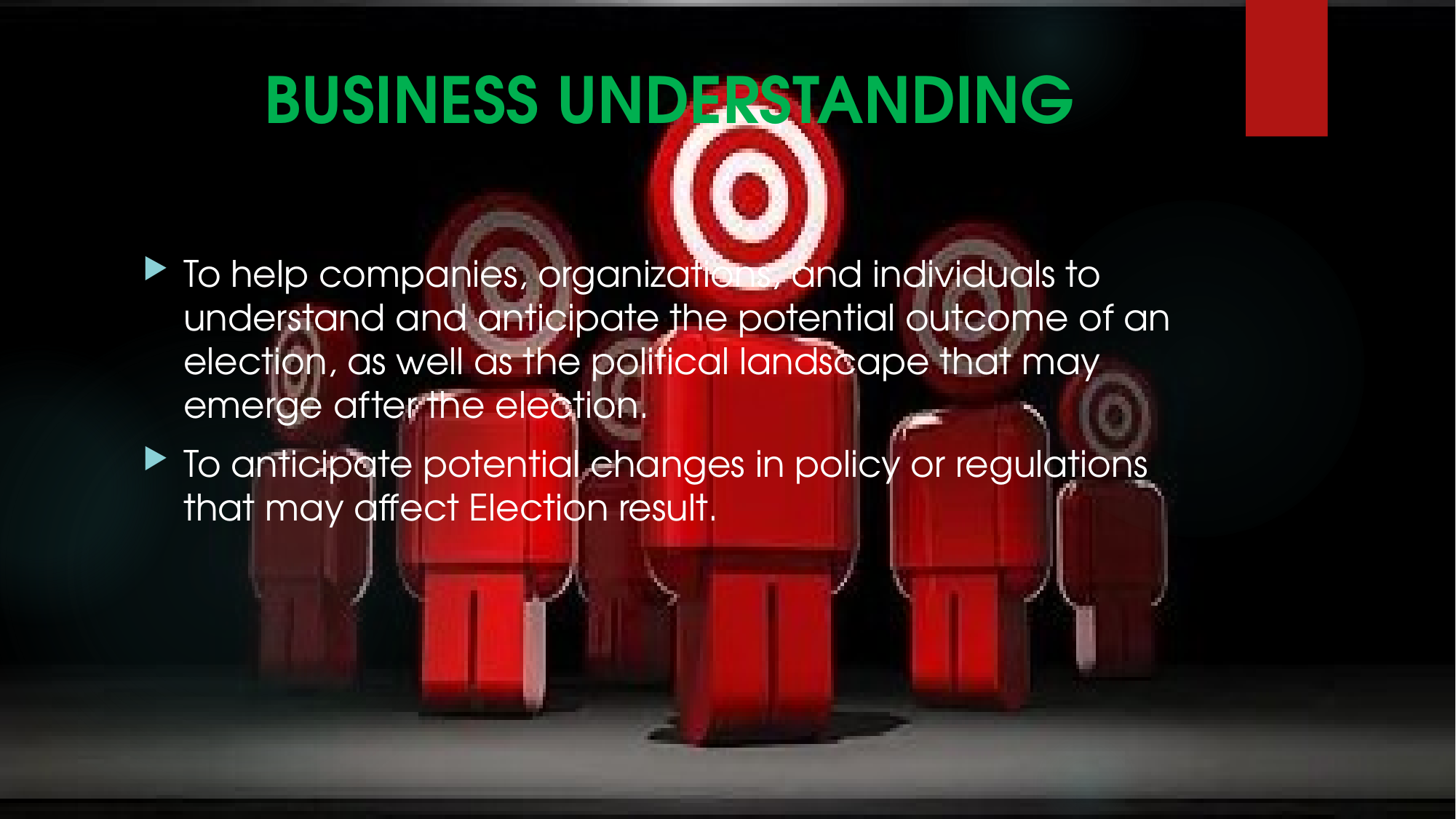

# BUSINESS UNDERSTANDING
To help companies, organizations, and individuals to understand and anticipate the potential outcome of an election, as well as the political landscape that may emerge after the election.
To anticipate potential changes in policy or regulations that may affect Election result.